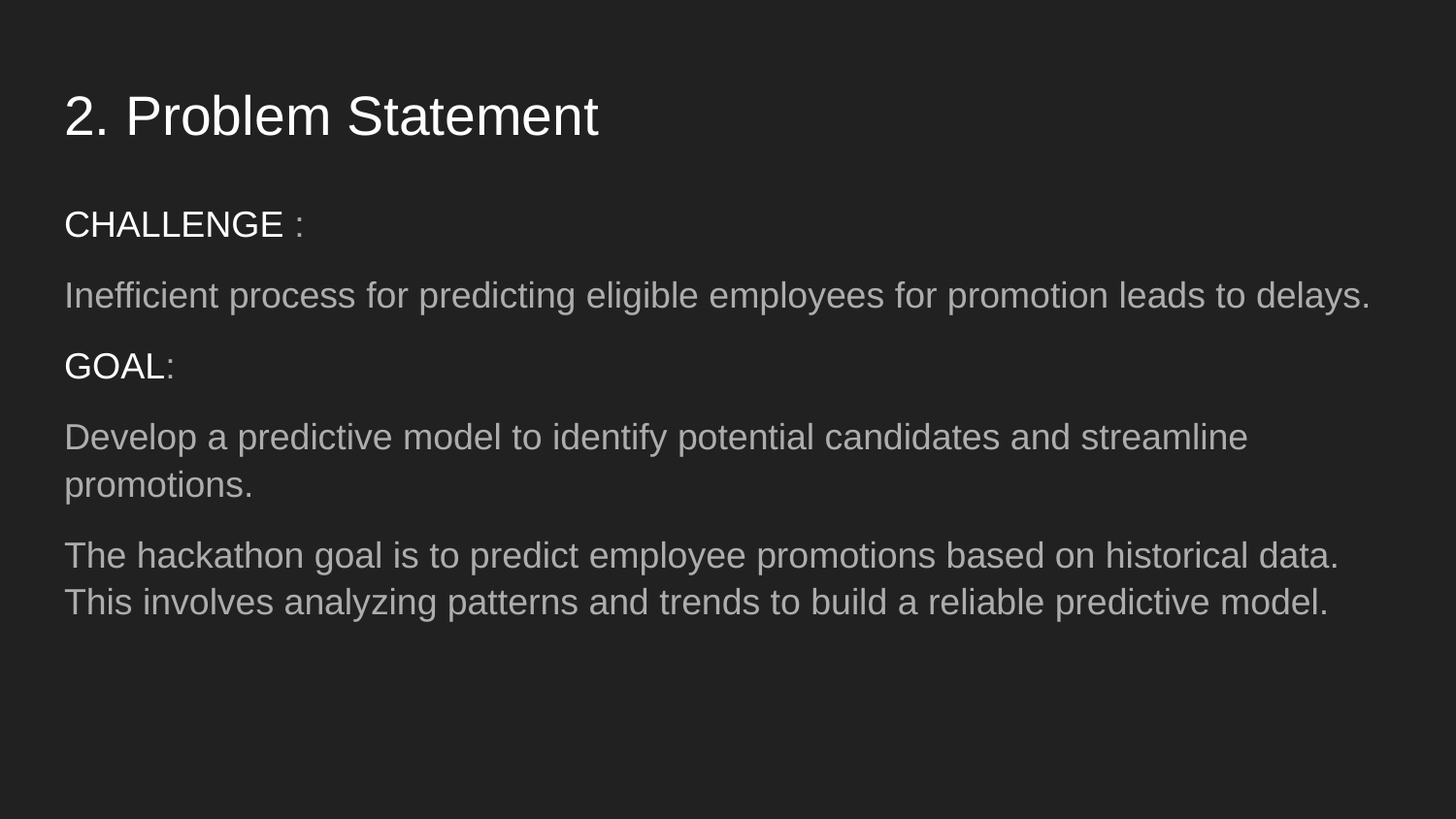

# 2. Problem Statement
CHALLENGE :
Inefficient process for predicting eligible employees for promotion leads to delays.
GOAL:
Develop a predictive model to identify potential candidates and streamline promotions.
The hackathon goal is to predict employee promotions based on historical data. This involves analyzing patterns and trends to build a reliable predictive model.